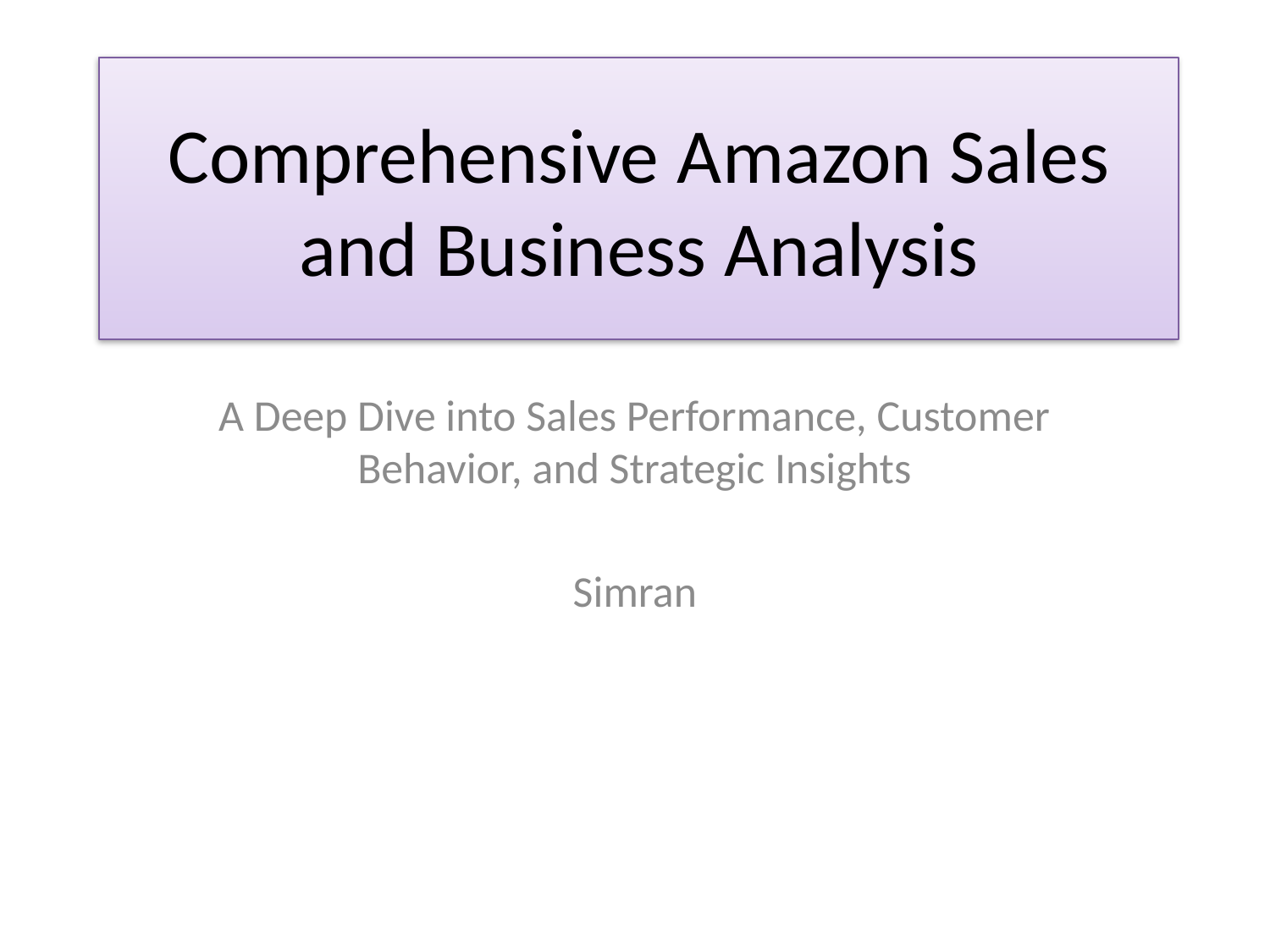

# Comprehensive Amazon Sales and Business Analysis
A Deep Dive into Sales Performance, Customer Behavior, and Strategic Insights

Simran